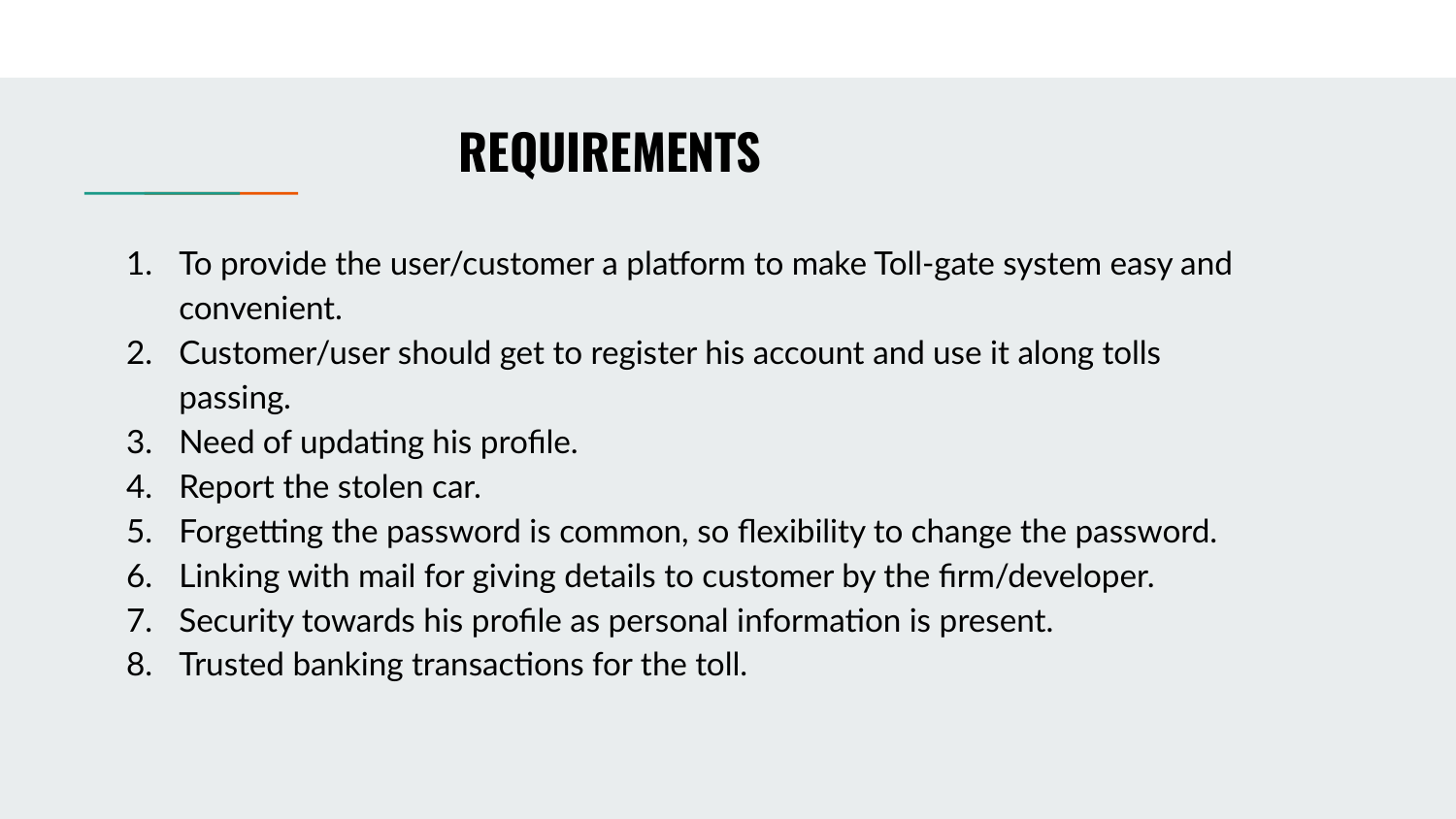

REQUIREMENTS
To provide the user/customer a platform to make Toll-gate system easy and convenient.
Customer/user should get to register his account and use it along tolls passing.
Need of updating his profile.
Report the stolen car.
Forgetting the password is common, so flexibility to change the password.
Linking with mail for giving details to customer by the firm/developer.
Security towards his profile as personal information is present.
Trusted banking transactions for the toll.